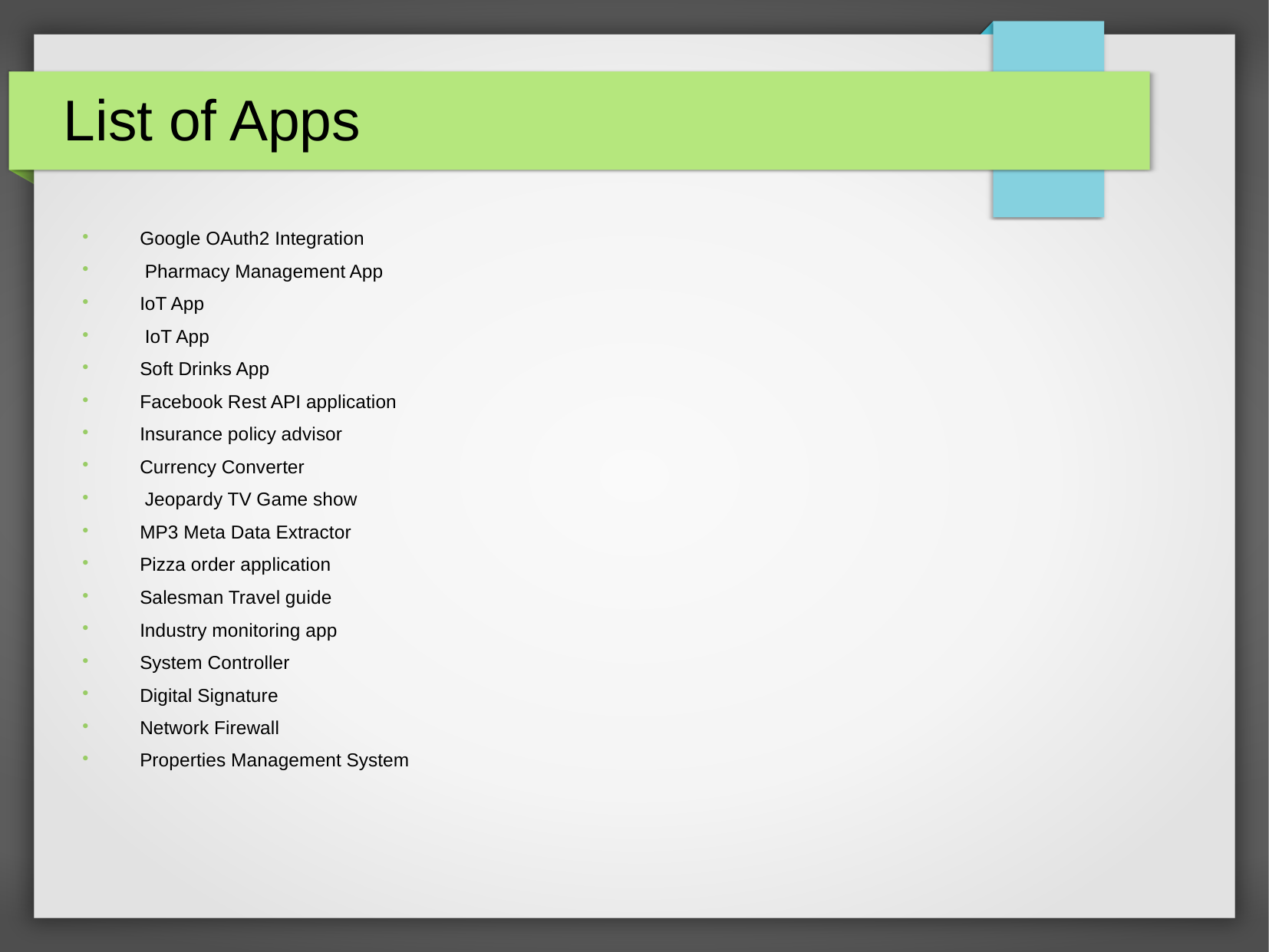

List of Apps
Google OAuth2 Integration
 Pharmacy Management App
IoT App
 IoT App
Soft Drinks App
Facebook Rest API application
Insurance policy advisor
Currency Converter
 Jeopardy TV Game show
MP3 Meta Data Extractor
Pizza order application
Salesman Travel guide
Industry monitoring app
System Controller
Digital Signature
Network Firewall
Properties Management System